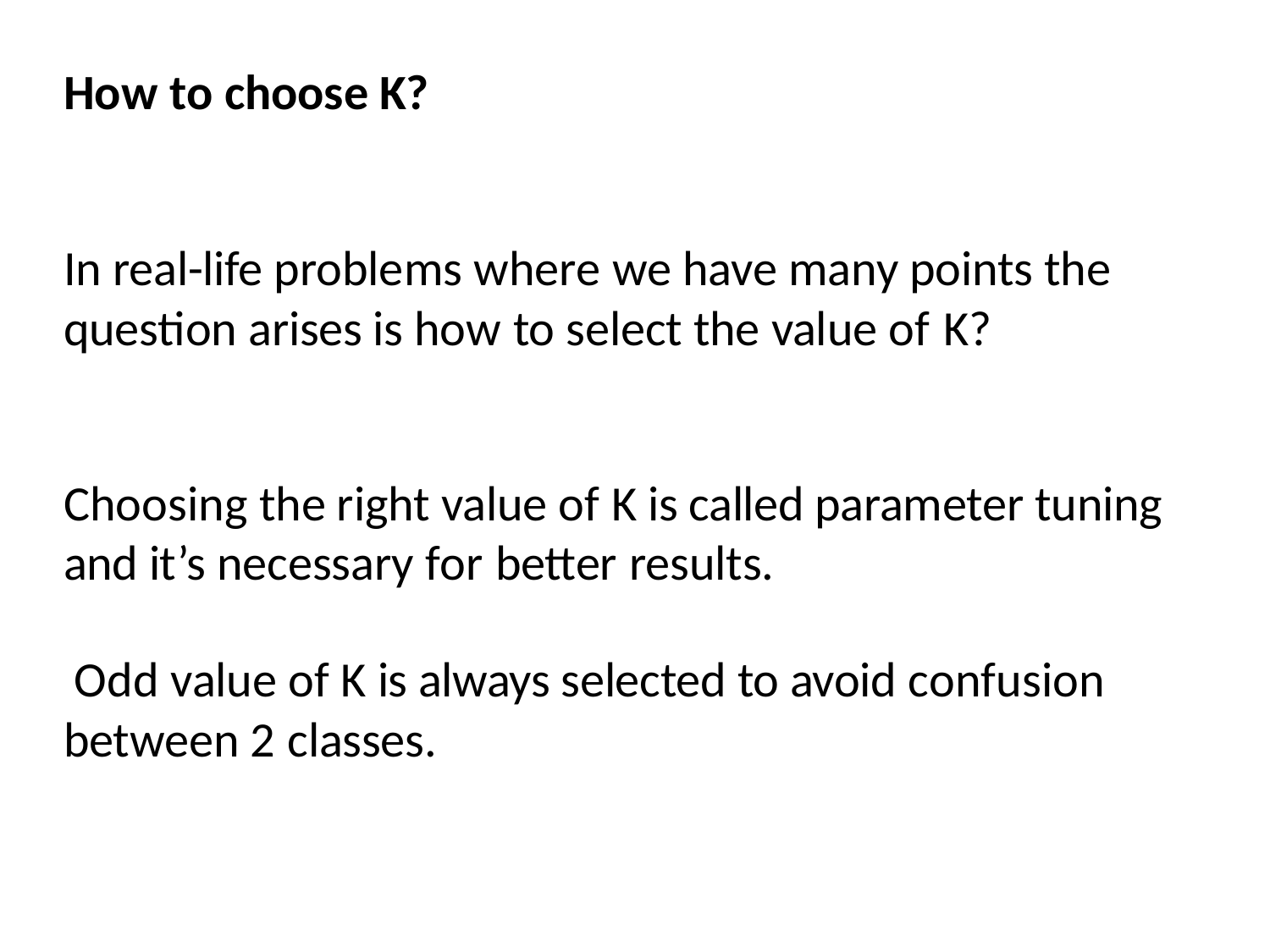

How to choose K?

In real-life problems where we have many points the  question arises is how to select the value of K?

Choosing the right value of K is called parameter tuning  and it’s necessary for better results.

Odd value of K is always selected to avoid confusion  between 2 classes.